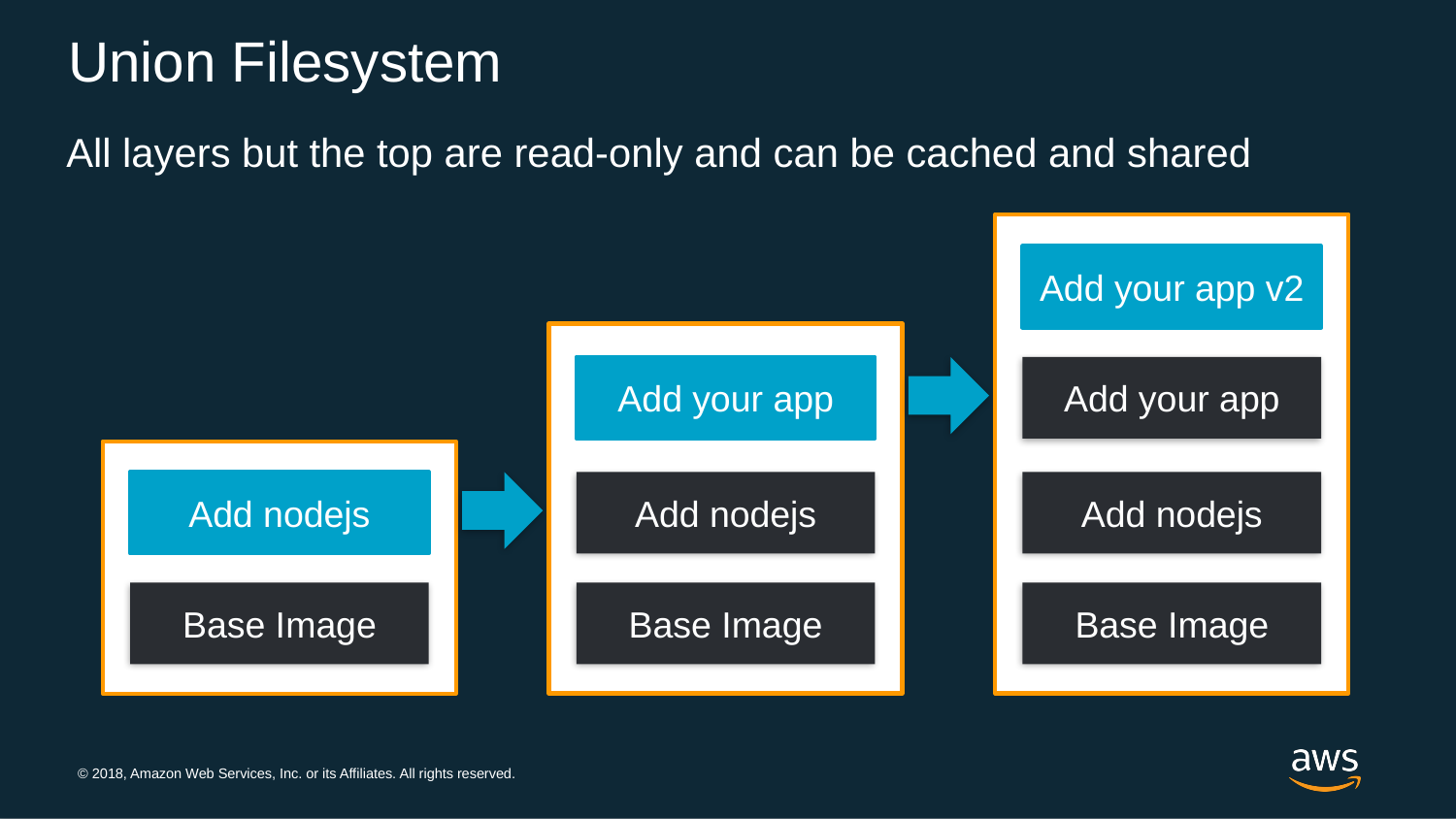

# Union Filesystem
All layers but the top are read-only and can be cached and shared

Add your app v2

Add your app

Add your app

Add nodejs
Add nodejs
Add nodejs
Base Image
Base Image
Base Image